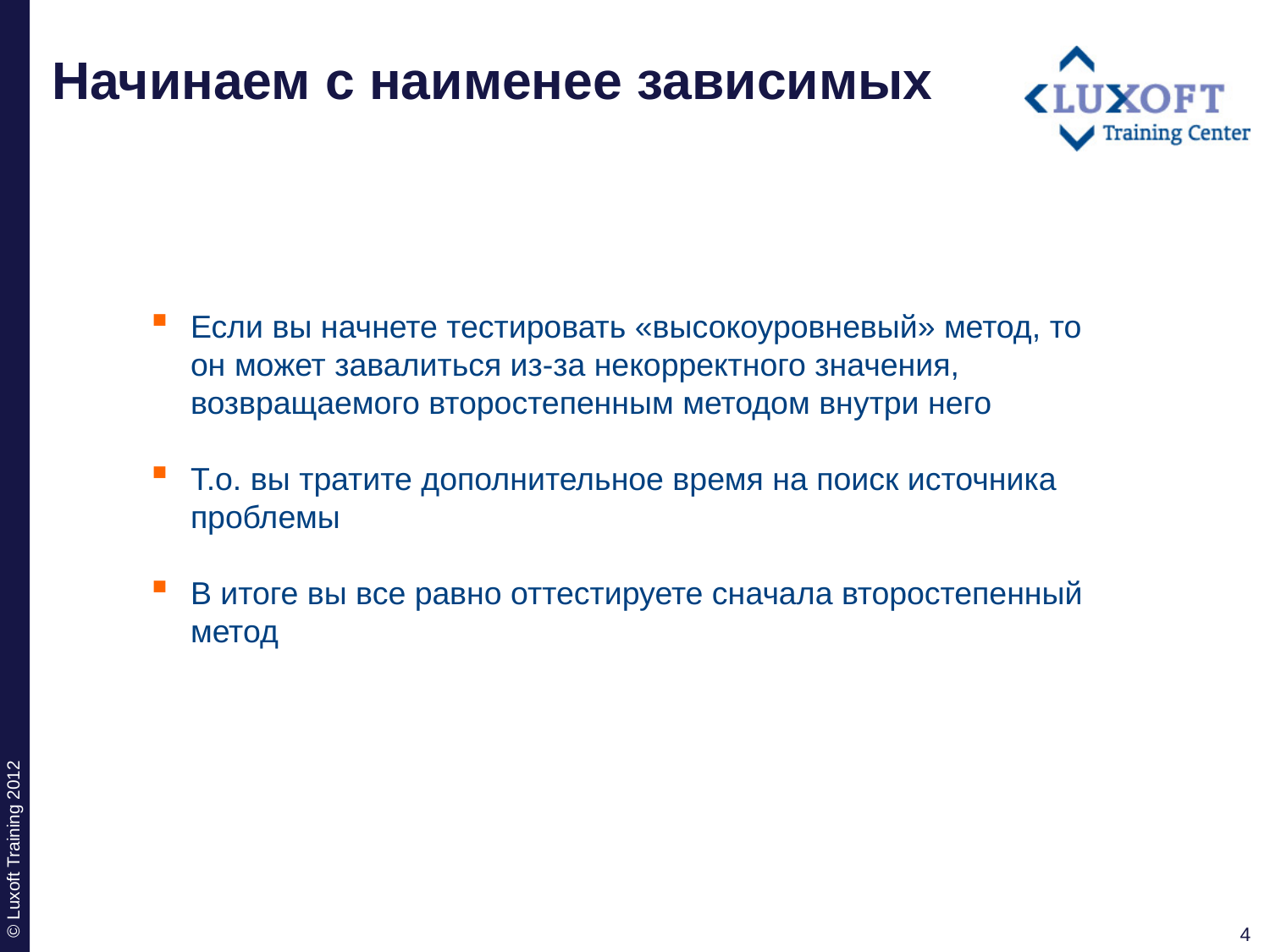

# Начинаем с наименее зависимых
Если вы начнете тестировать «высокоуровневый» метод, то он может завалиться из-за некорректного значения, возвращаемого второстепенным методом внутри него

Т.о. вы тратите дополнительное время на поиск источника проблемы

В итоге вы все равно оттестируете сначала второстепенный метод